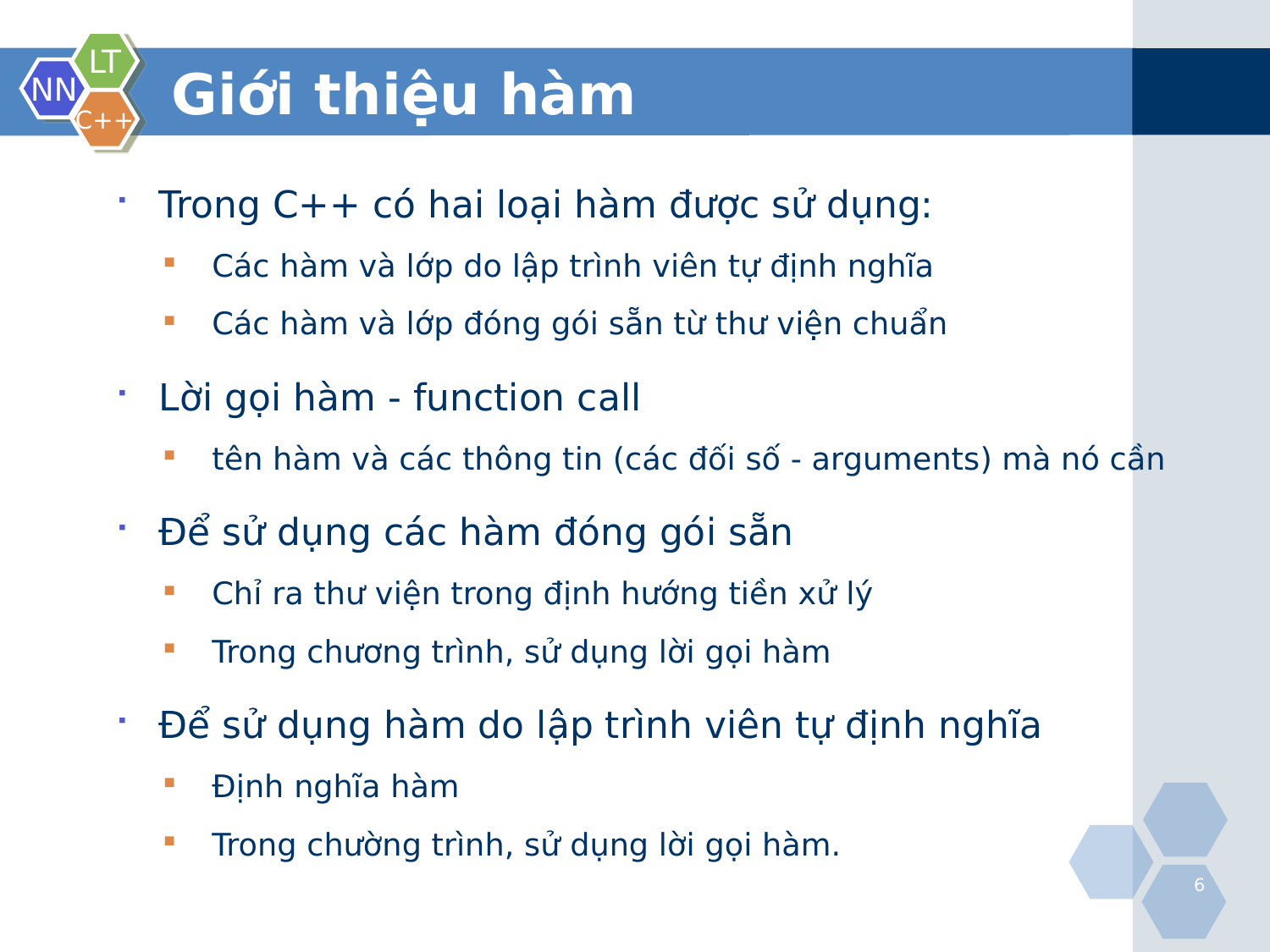

Giới thiệu hàm
Trong C++ có hai loại hàm được sử dụng:
Các hàm và lớp do lập trình viên tự định nghĩa
Các hàm và lớp đóng gói sẵn từ thư viện chuẩn
Lời gọi hàm - function call
tên hàm và các thông tin (các đối số - arguments) mà nó cần
Để sử dụng các hàm đóng gói sẵn
Chỉ ra thư viện trong định hướng tiền xử lý
Trong chương trình, sử dụng lời gọi hàm
Để sử dụng hàm do lập trình viên tự định nghĩa
Định nghĩa hàm
Trong chường trình, sử dụng lời gọi hàm.
6